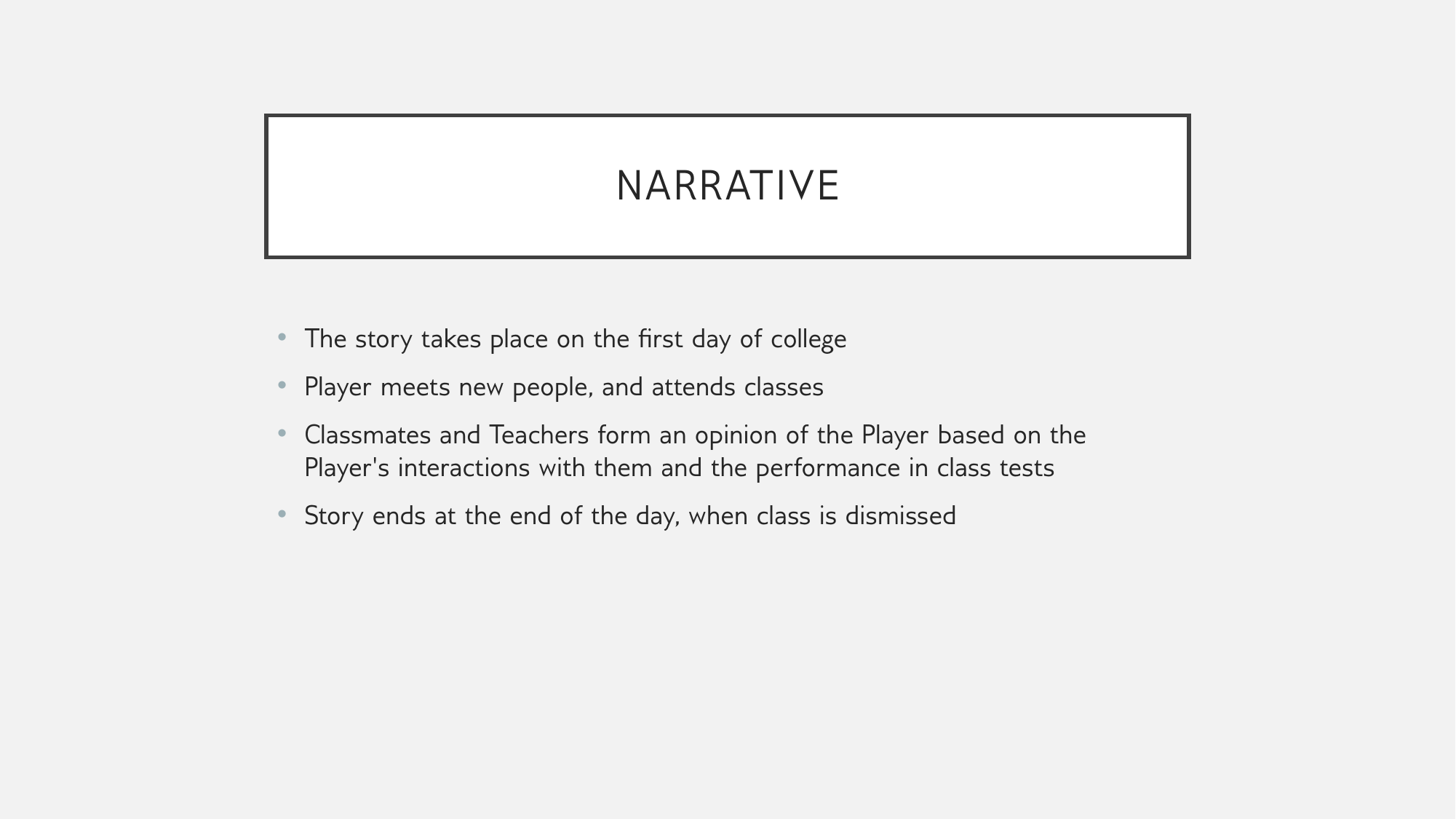

# Narrative
The story takes place on the first day of college
Player meets new people, and attends classes
Classmates and Teachers form an opinion of the Player based on the Player's interactions with them and the performance in class tests
Story ends at the end of the day, when class is dismissed